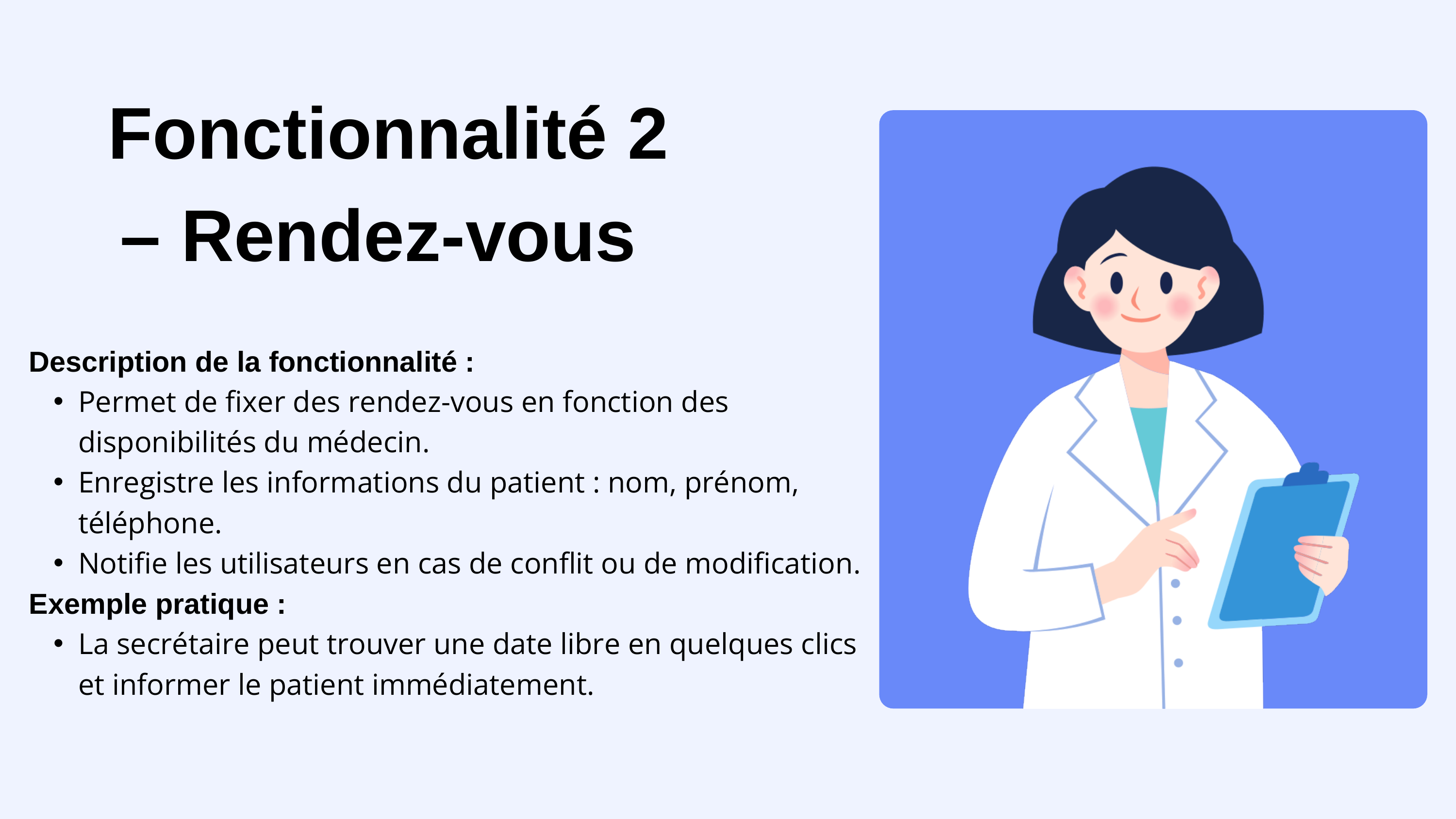

Fonctionnalité 2 – Rendez-vous

Description de la fonctionnalité :
Permet de fixer des rendez-vous en fonction des disponibilités du médecin.
Enregistre les informations du patient : nom, prénom, téléphone.
Notifie les utilisateurs en cas de conflit ou de modification.
Exemple pratique :
La secrétaire peut trouver une date libre en quelques clics et informer le patient immédiatement.